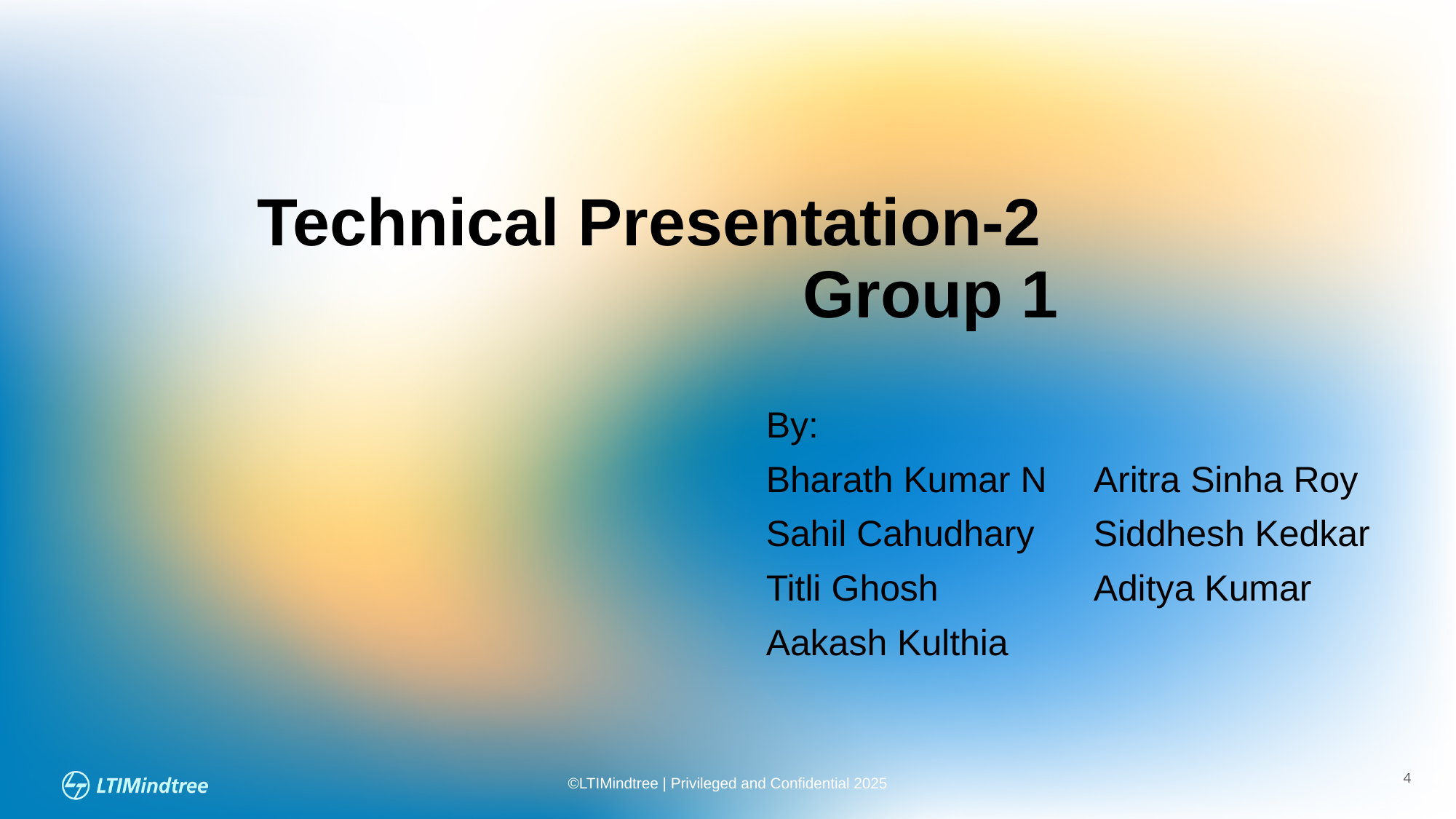

# Technical Presentation-2 Group 1
By:
Bharath Kumar N	Aritra Sinha Roy
Sahil Cahudhary	Siddhesh Kedkar
Titli Ghosh 		Aditya Kumar
Aakash Kulthia